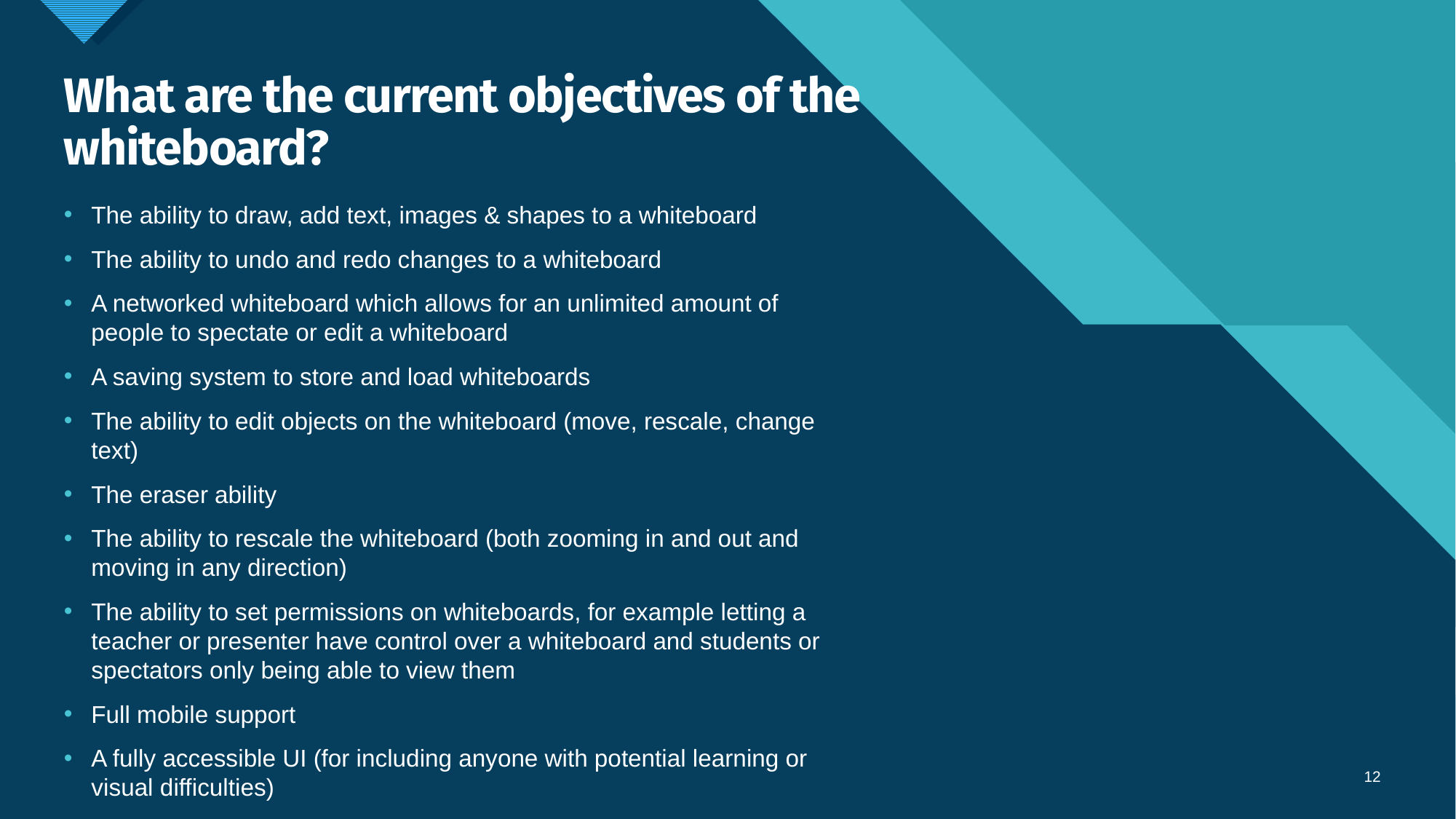

# What are the current objectives of the whiteboard?
The ability to draw, add text, images & shapes to a whiteboard
The ability to undo and redo changes to a whiteboard
A networked whiteboard which allows for an unlimited amount of people to spectate or edit a whiteboard
A saving system to store and load whiteboards
The ability to edit objects on the whiteboard (move, rescale, change text)
The eraser ability
The ability to rescale the whiteboard (both zooming in and out and moving in any direction)
The ability to set permissions on whiteboards, for example letting a teacher or presenter have control over a whiteboard and students or spectators only being able to view them
Full mobile support
A fully accessible UI (for including anyone with potential learning or visual difficulties)
12